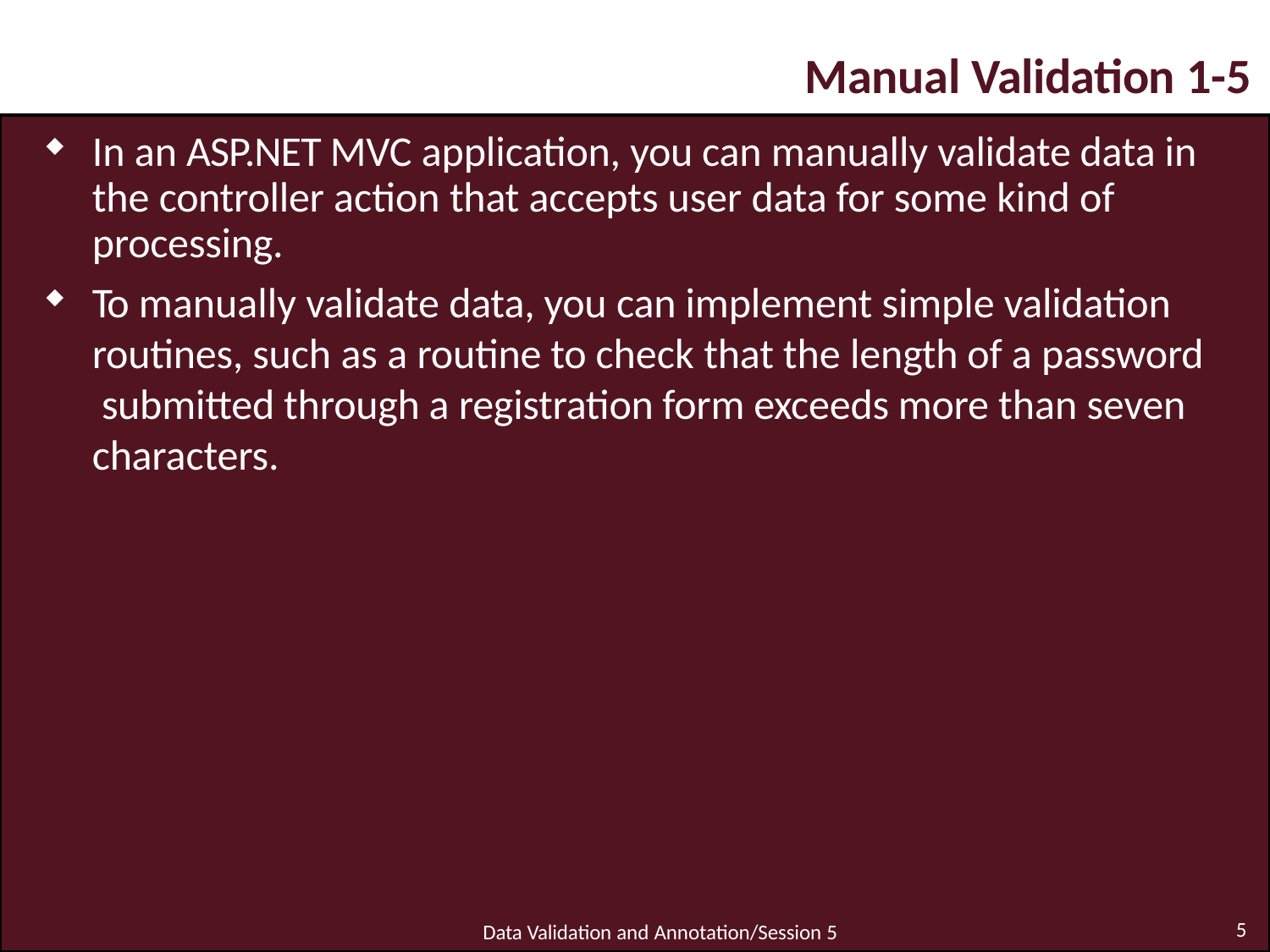

# Manual Validation 1-5
In an ASP.NET MVC application, you can manually validate data in  the controller action that accepts user data for some kind of  processing.
To manually validate data, you can implement simple validation  routines, such as a routine to check that the length of a password  submitted through a registration form exceeds more than seven  characters.
5
Data Validation and Annotation/Session 5